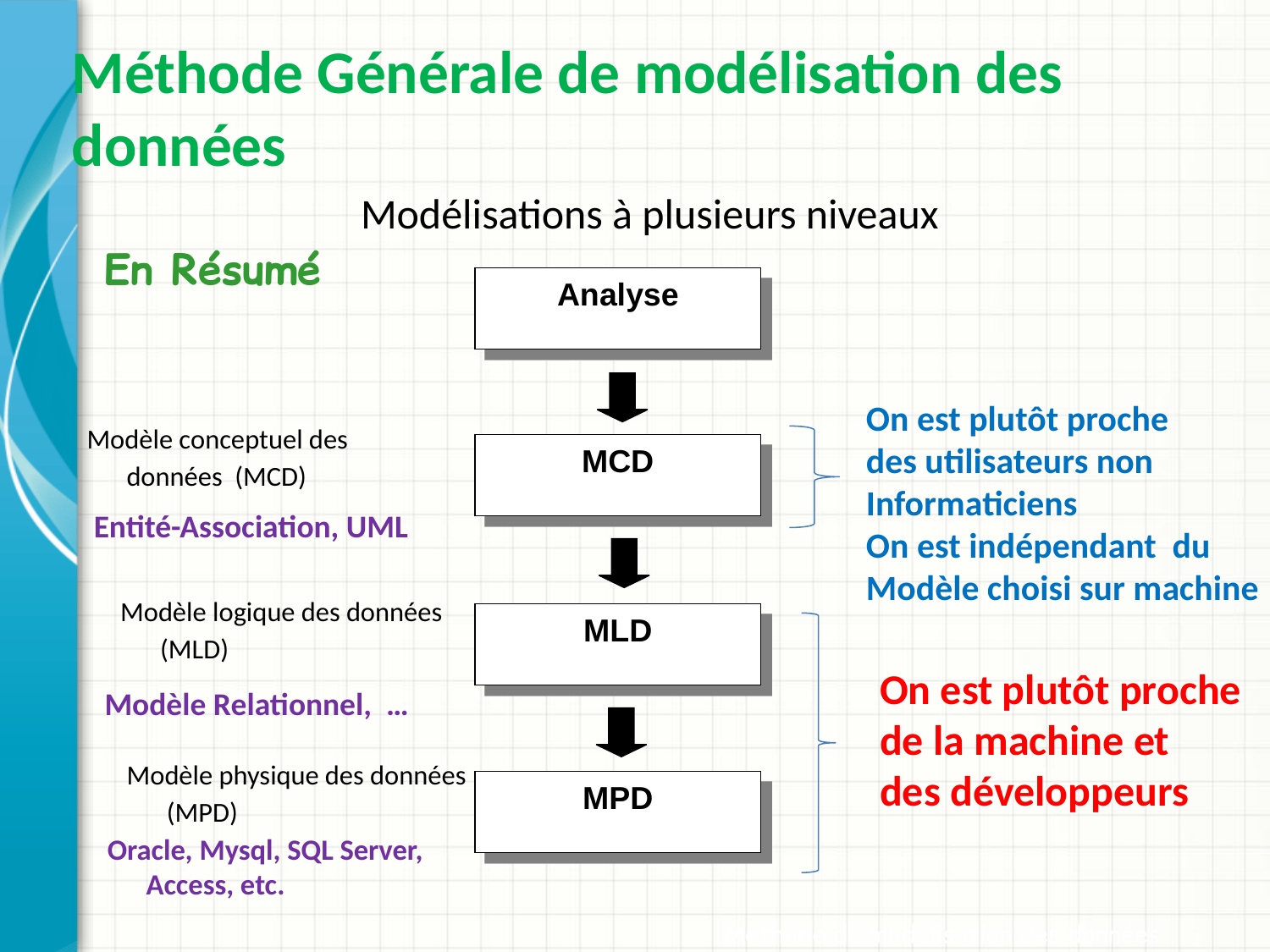

# Méthode Générale de modélisation des données
Modélisations à plusieurs niveaux
En Résumé
Analyse

MCD

MLD

MPD
On est plutôt proche
des utilisateurs non
Informaticiens
On est indépendant  du
Modèle choisi sur machine
Modèle conceptuel des données  (MCD)

Entité-Association, UML
Modèle logique des données  (MLD)

On est plutôt proche
de la machine et
des développeurs
Modèle Relationnel,  …
Modèle physique des données  (MPD)
Oracle, Mysql, SQL Server, Access, etc.
Méthode de modélisation des données